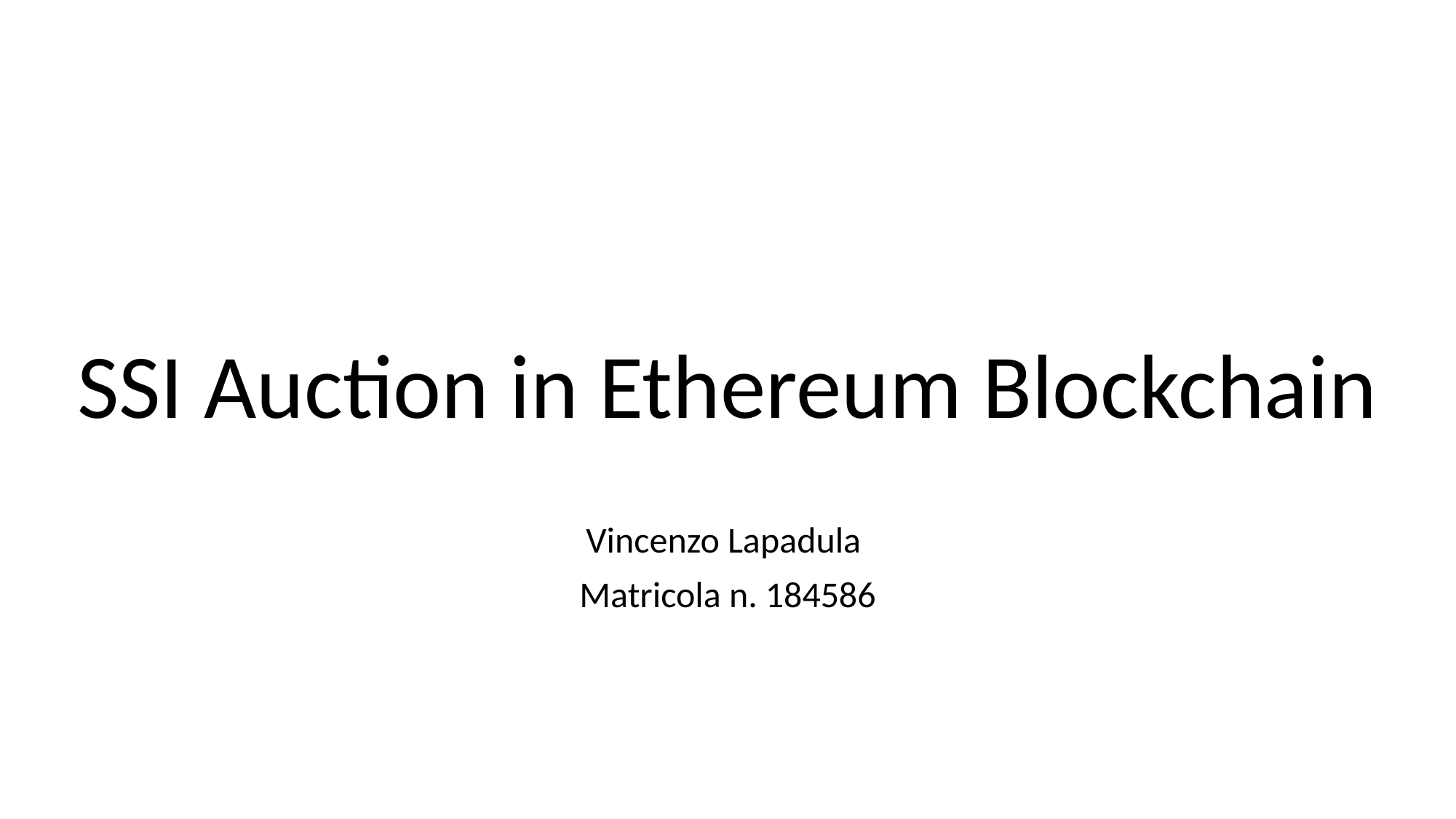

# SSI Auction in Ethereum Blockchain
Vincenzo Lapadula
Matricola n. 184586